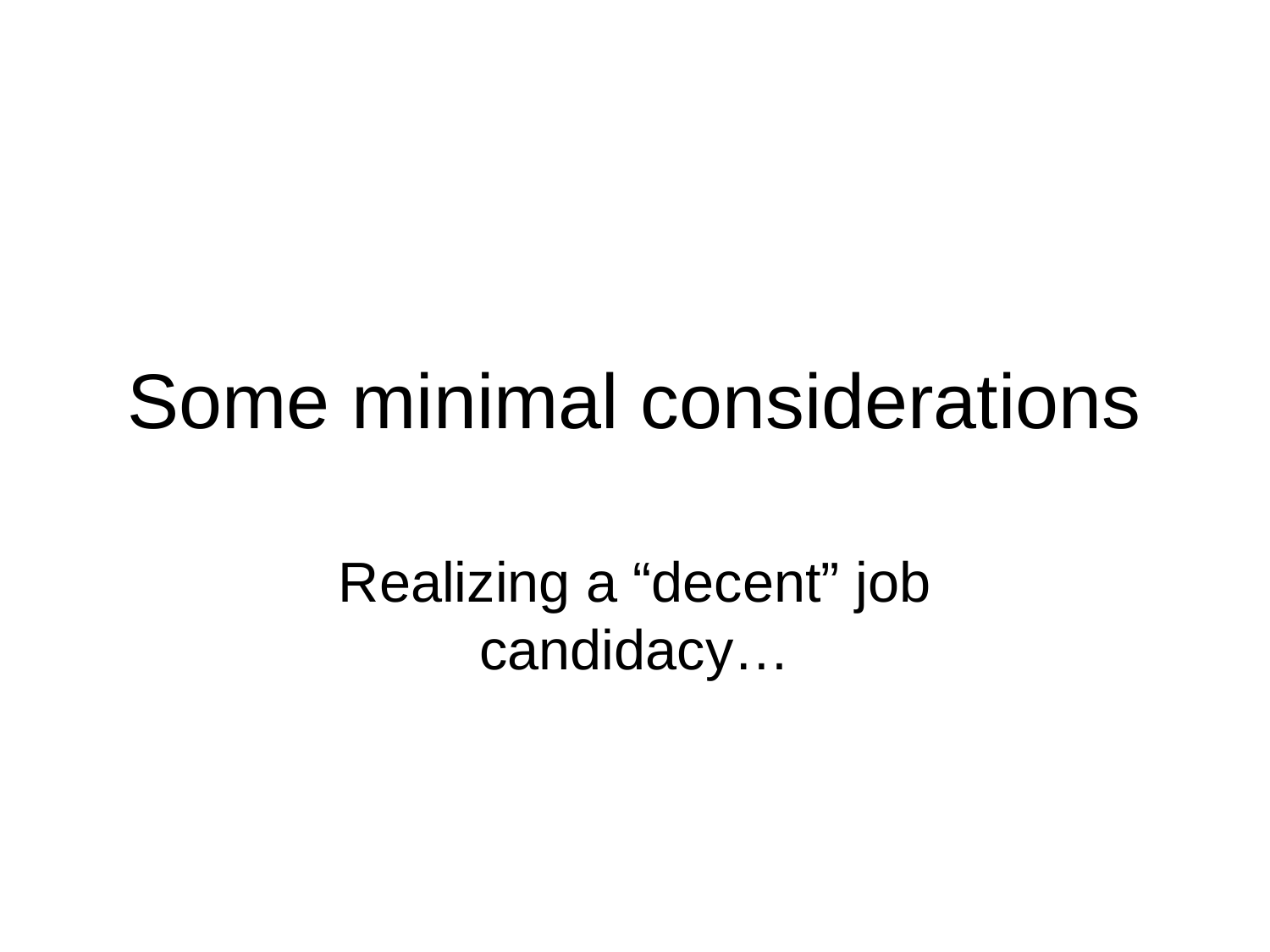

# Some minimal considerations
Realizing a “decent” job candidacy…